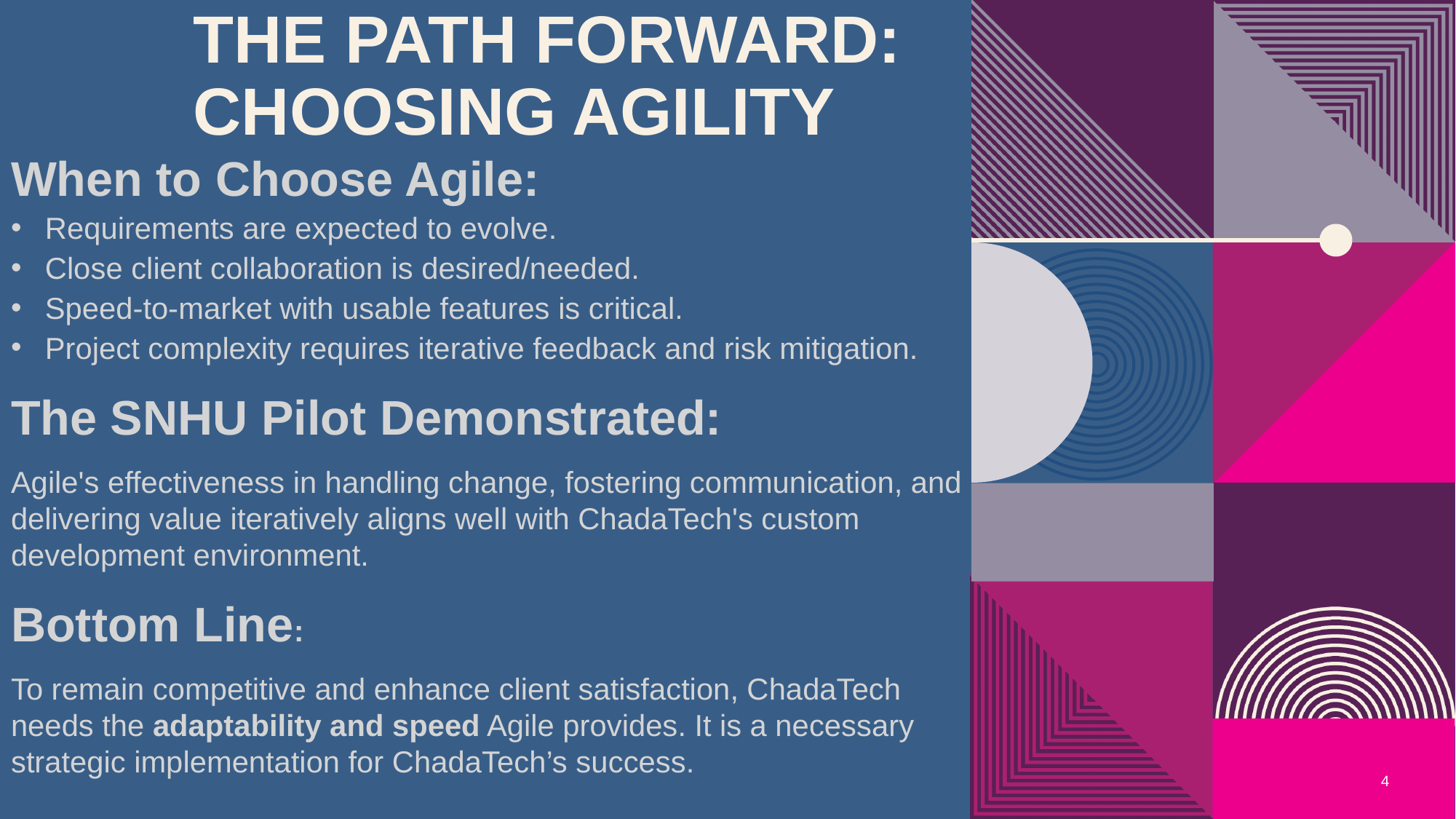

# The Path Forward: Choosing Agility
When to Choose Agile:
Requirements are expected to evolve.
Close client collaboration is desired/needed.
Speed-to-market with usable features is critical.
Project complexity requires iterative feedback and risk mitigation.

The SNHU Pilot Demonstrated:
Agile's effectiveness in handling change, fostering communication, and delivering value iteratively aligns well with ChadaTech's custom development environment.

Bottom Line:
To remain competitive and enhance client satisfaction, ChadaTech needs the adaptability and speed Agile provides. It is a necessary strategic implementation for ChadaTech’s success.
4